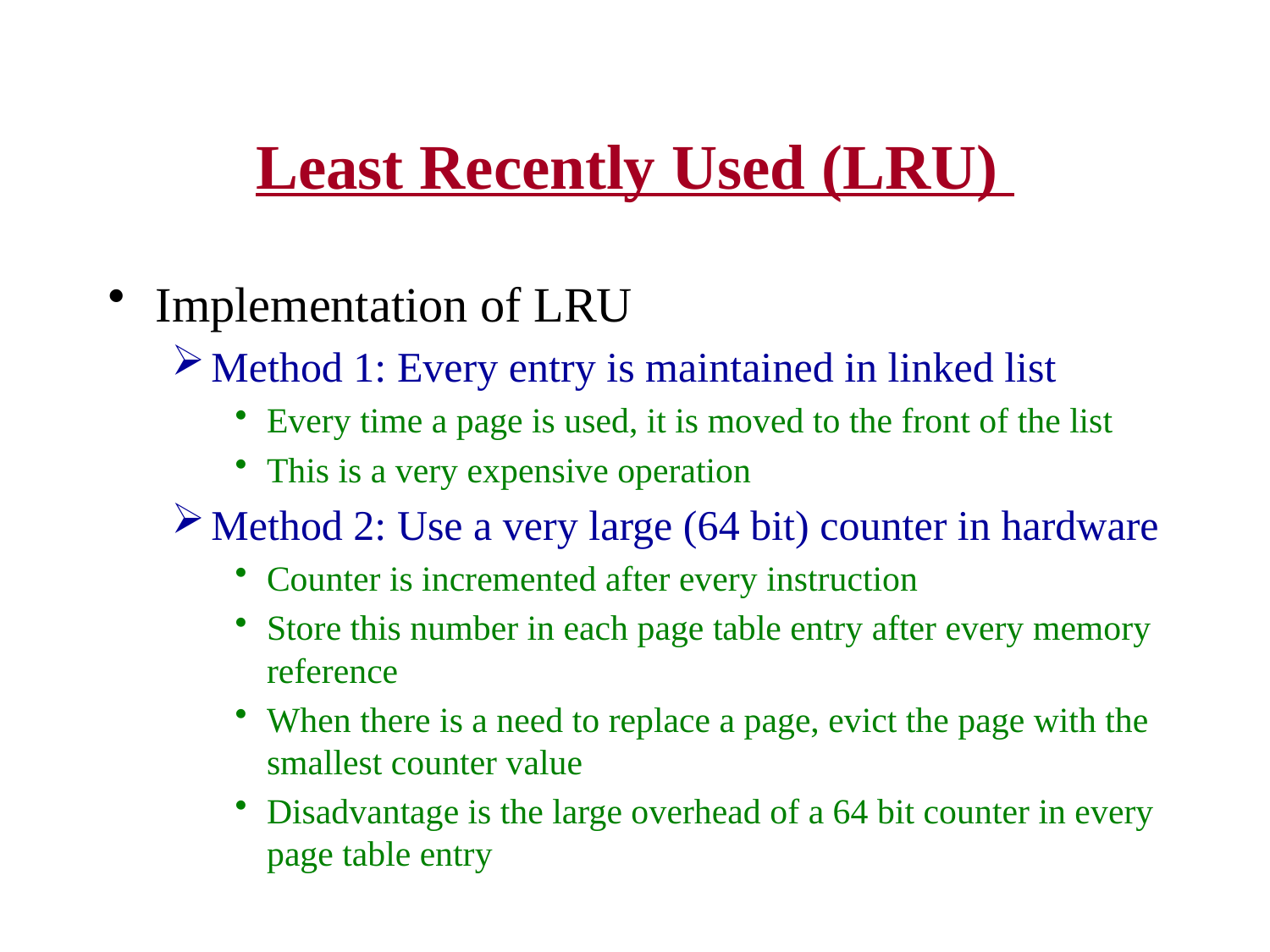

# Least Recently Used (LRU)
Implementation of LRU
Method 1: Every entry is maintained in linked list
Every time a page is used, it is moved to the front of the list
This is a very expensive operation
Method 2: Use a very large (64 bit) counter in hardware
Counter is incremented after every instruction
Store this number in each page table entry after every memory reference
When there is a need to replace a page, evict the page with the smallest counter value
Disadvantage is the large overhead of a 64 bit counter in every page table entry